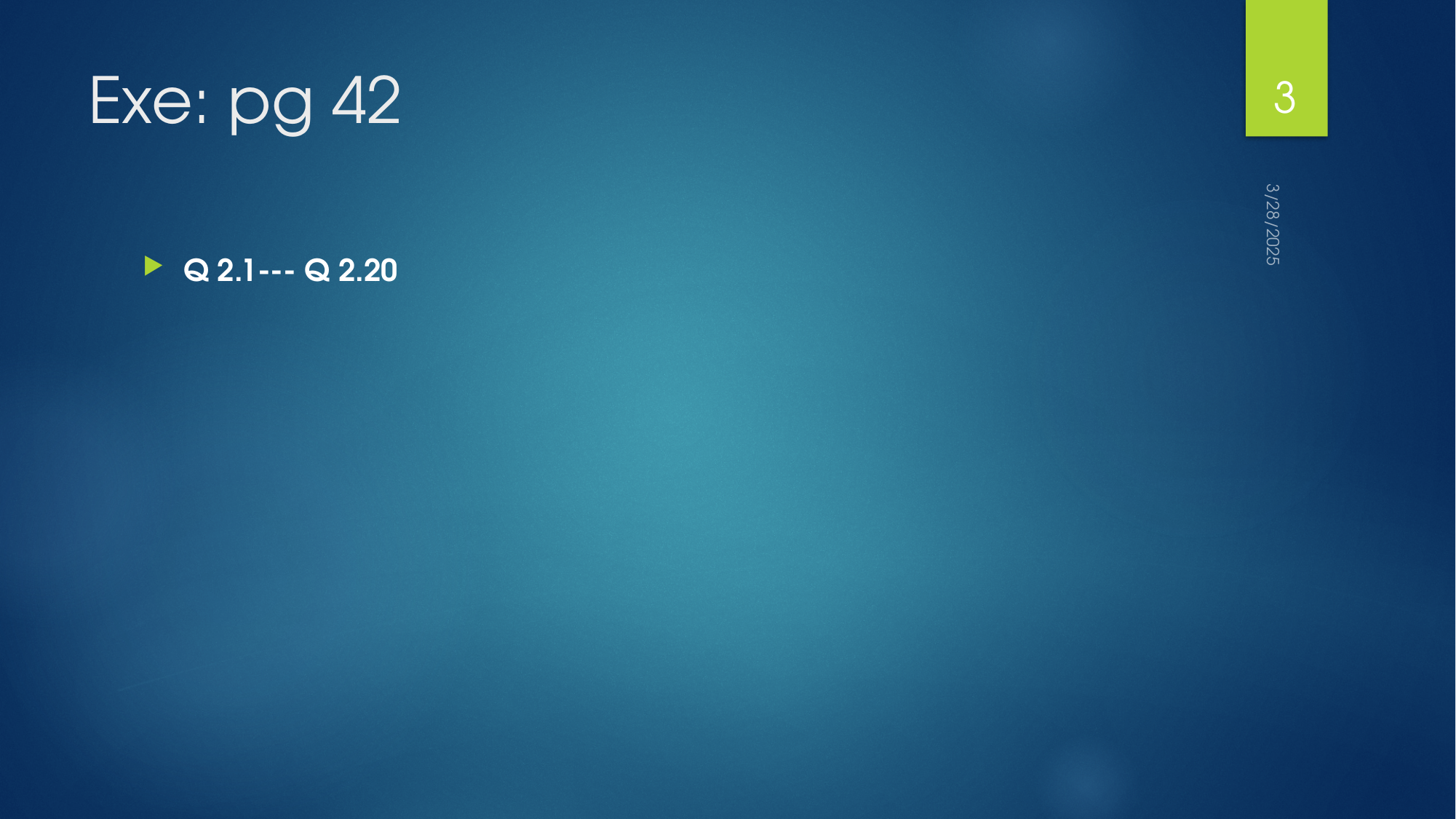

3
# Exe: pg 42
3/28/2025
Q 2.1--- Q 2.20